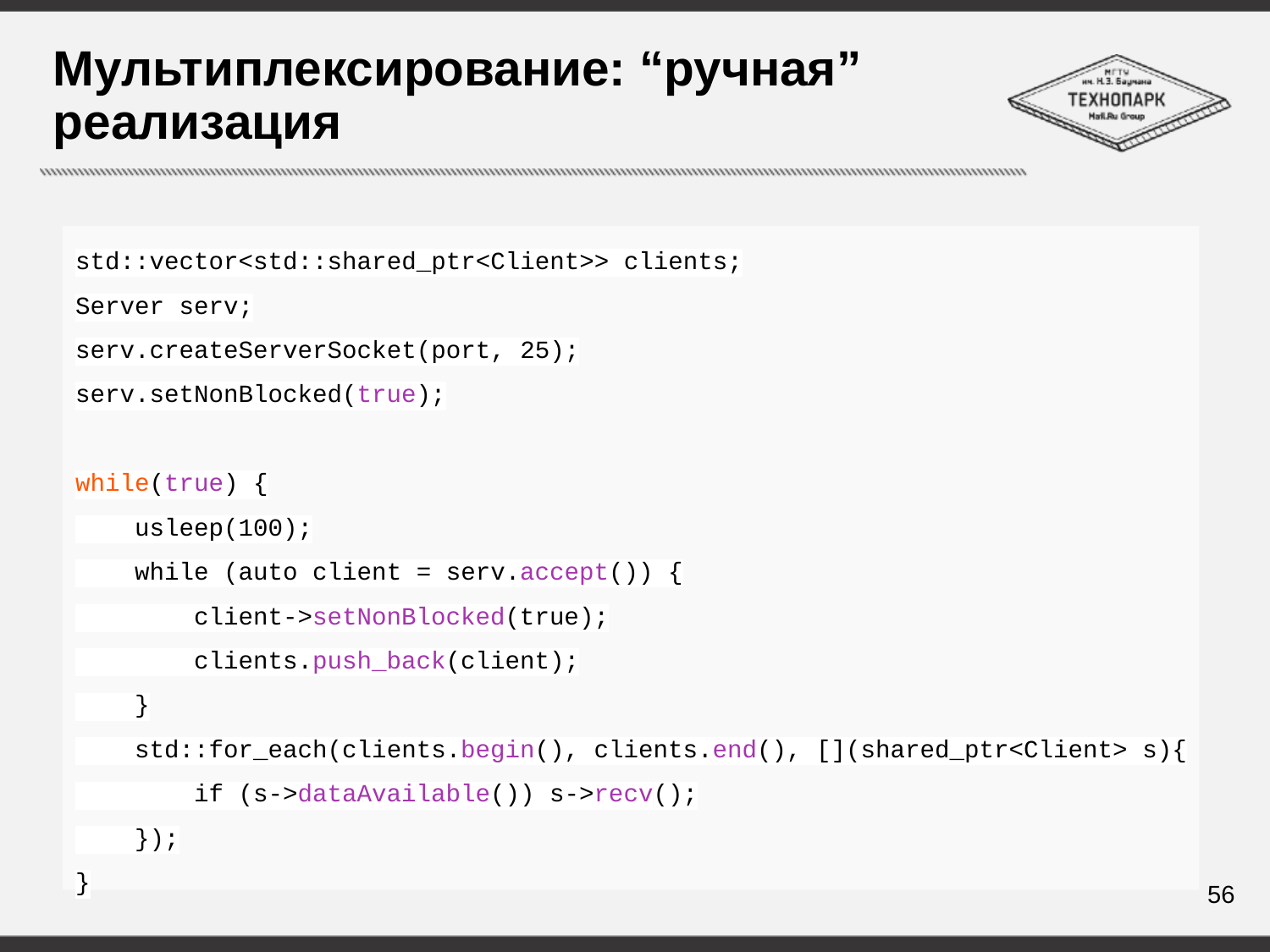

# Мультиплексирование: “ручная” реализация
std::vector<std::shared_ptr<Client>> clients;
Server serv;
serv.createServerSocket(port, 25);
serv.setNonBlocked(true);
while(true) {
    usleep(100);
    while (auto client = serv.accept()) {
        client->setNonBlocked(true);
        clients.push_back(client);
    }
    std::for_each(clients.begin(), clients.end(), [](shared_ptr<Client> s){
        if (s->dataAvailable()) s->recv();
    });
}
56